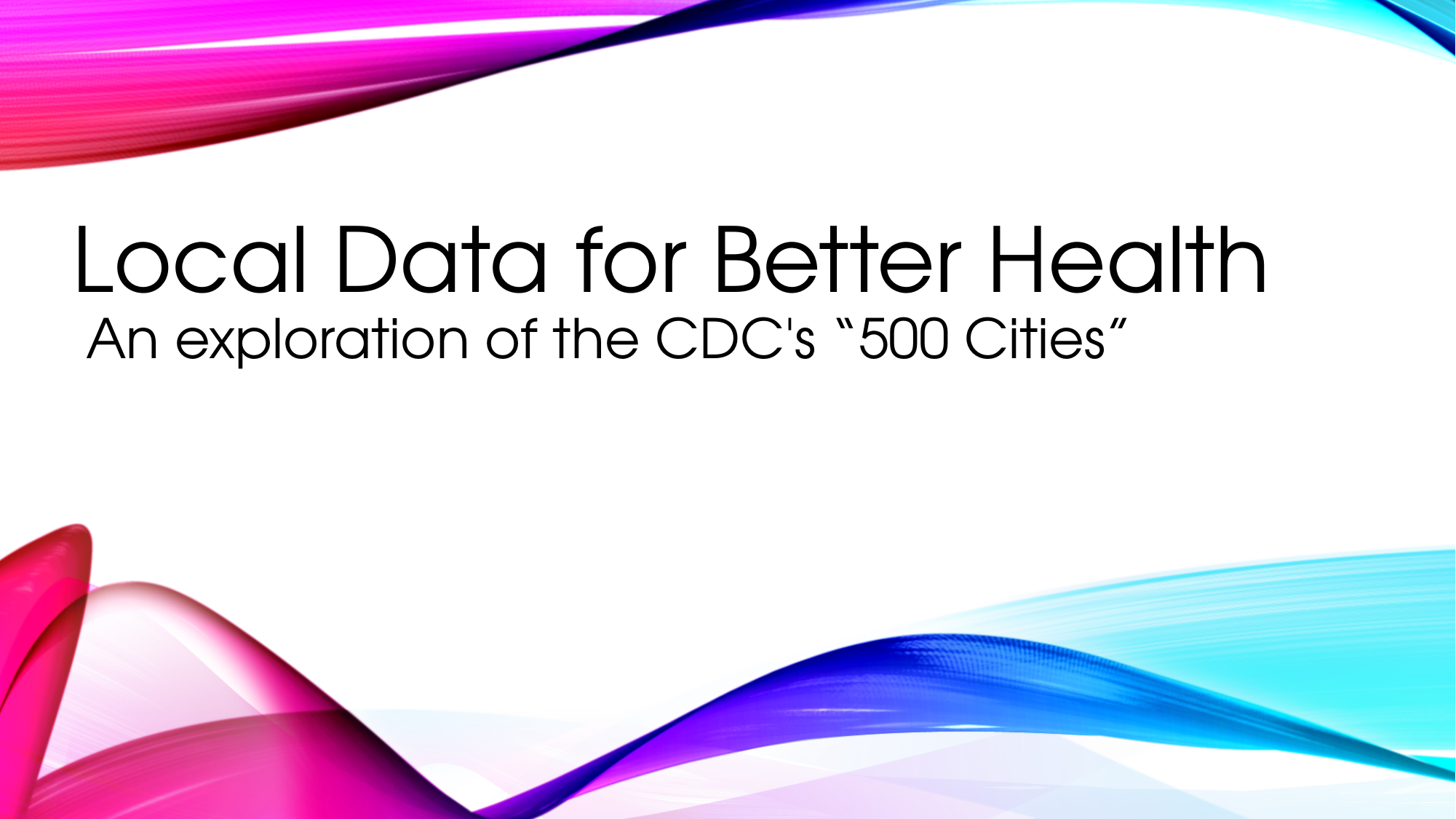

# Local Data for Better Health
An exploration of the CDC's “500 Cities”